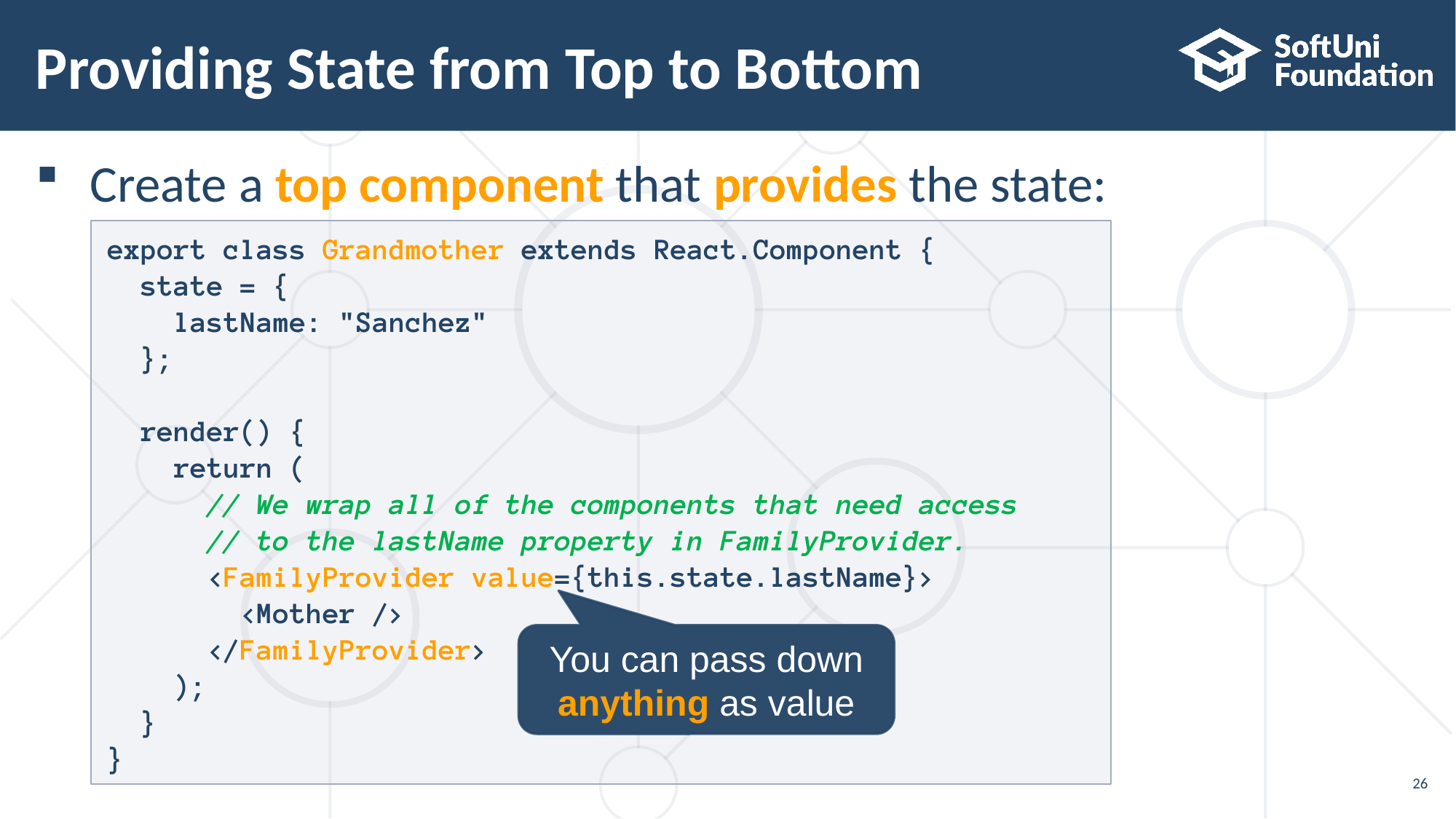

# Providing State from Top to Bottom
Create a top component that provides the state:
export class Grandmother extends React.Component {
  state = {
    lastName: "Sanchez"
  };

  render() {
    return (
      // We wrap all of the components that need access
      // to the lastName property in FamilyProvider.
      <FamilyProvider value={this.state.lastName}>
        <Mother />
      </FamilyProvider>
    );
  }
}
You can pass down anything as value
26